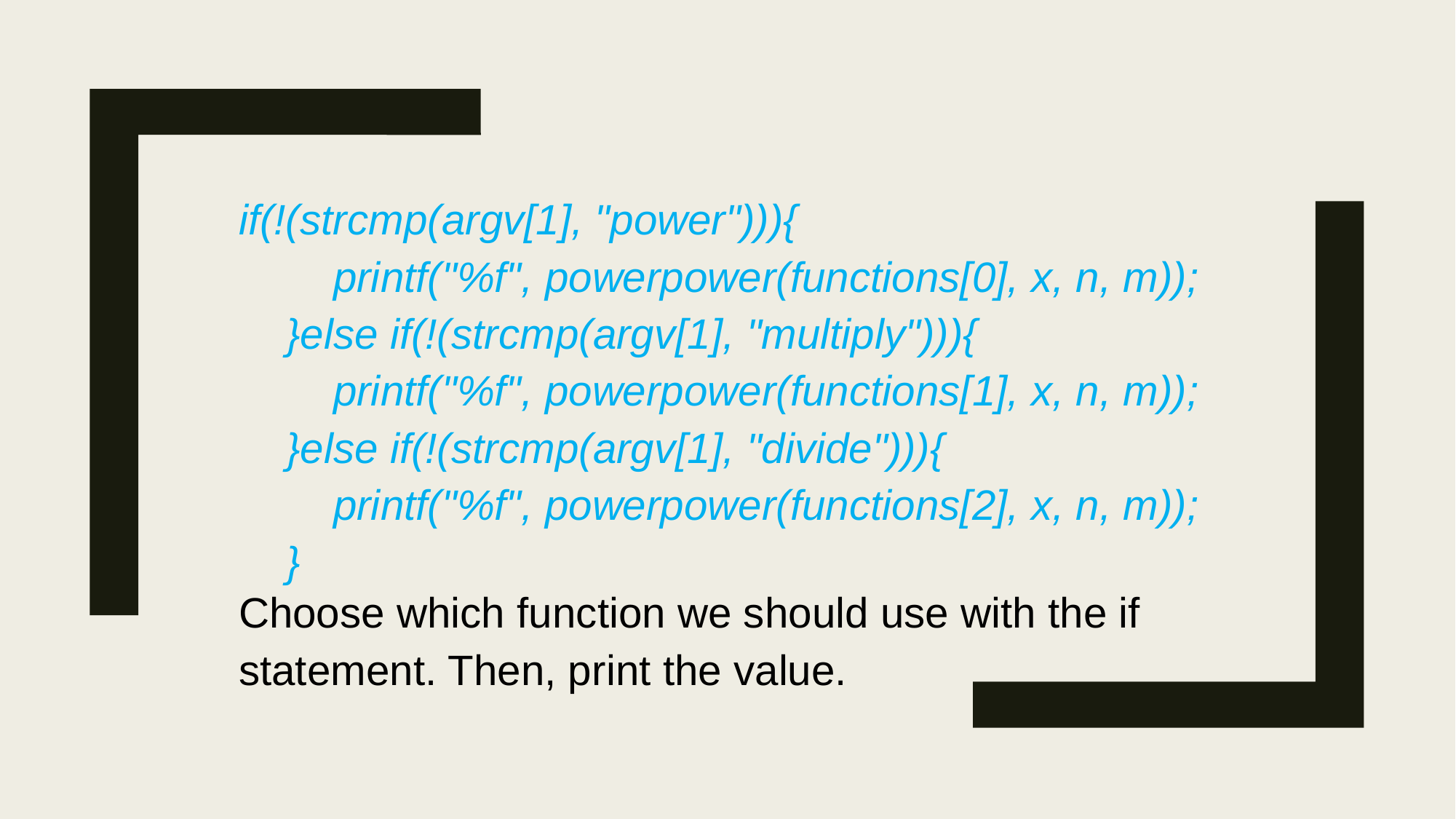

if(!(strcmp(argv[1], "power"))){
        printf("%f", powerpower(functions[0], x, n, m));
    }else if(!(strcmp(argv[1], "multiply"))){
        printf("%f", powerpower(functions[1], x, n, m));
    }else if(!(strcmp(argv[1], "divide"))){
        printf("%f", powerpower(functions[2], x, n, m));
    }
Choose which function we should use with the if statement. Then, print the value.